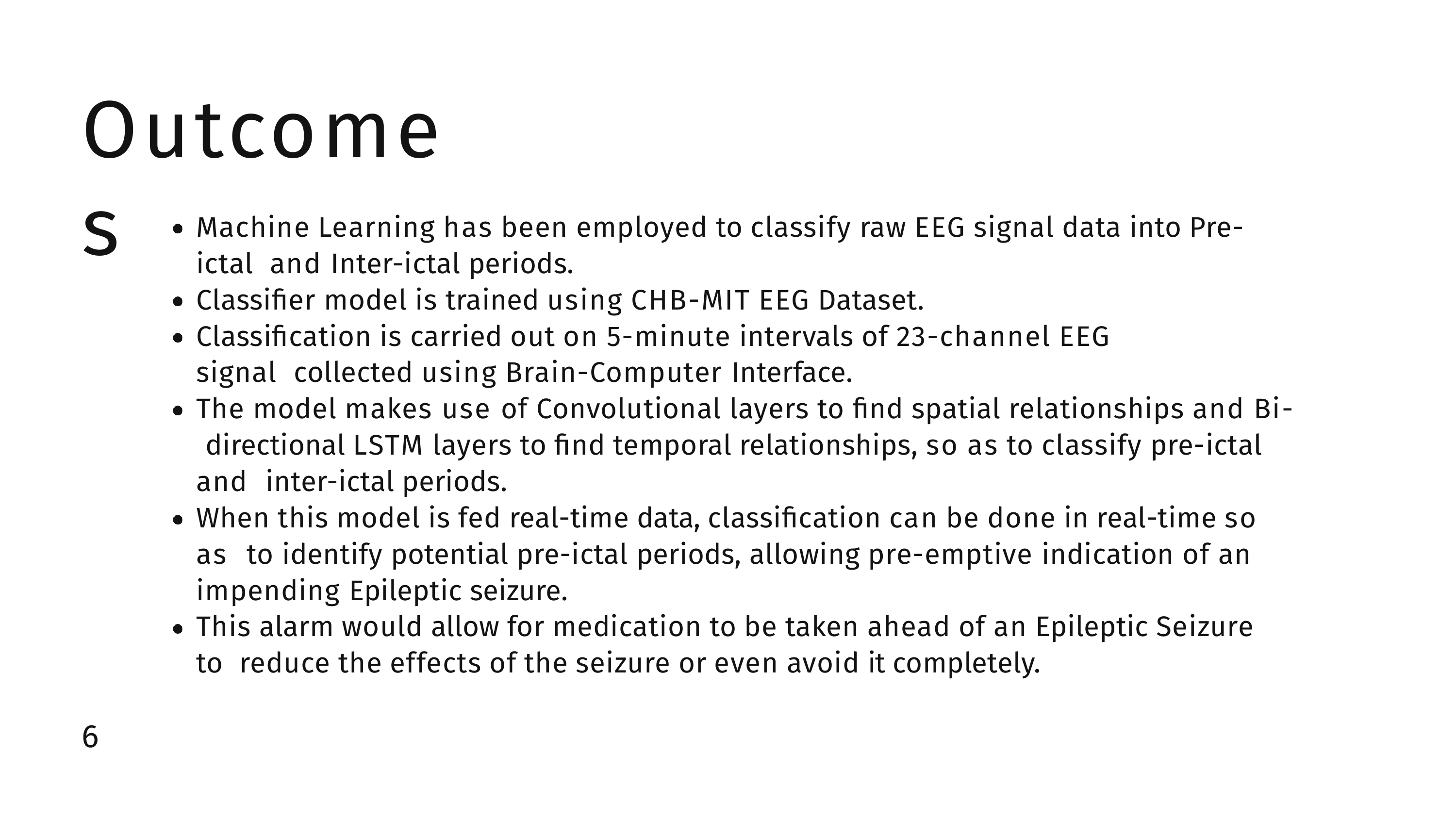

# Outcomes
Machine Learning has been employed to classify raw EEG signal data into Pre-ictal  and Inter-ictal periods.
Classifier model is trained using CHB-MIT EEG Dataset.
Classification is carried out on 5-minute intervals of 23-channel EEG signal  collected using Brain-Computer Interface.
The model makes use of Convolutional layers to find spatial relationships and Bi-  directional LSTM layers to find temporal relationships, so as to classify pre-ictal and  inter-ictal periods.
When this model is fed real-time data, classification can be done in real-time so as  to identify potential pre-ictal periods, allowing pre-emptive indication of an  impending Epileptic seizure.
This alarm would allow for medication to be taken ahead of an Epileptic Seizure to  reduce the effects of the seizure or even avoid it completely.

6